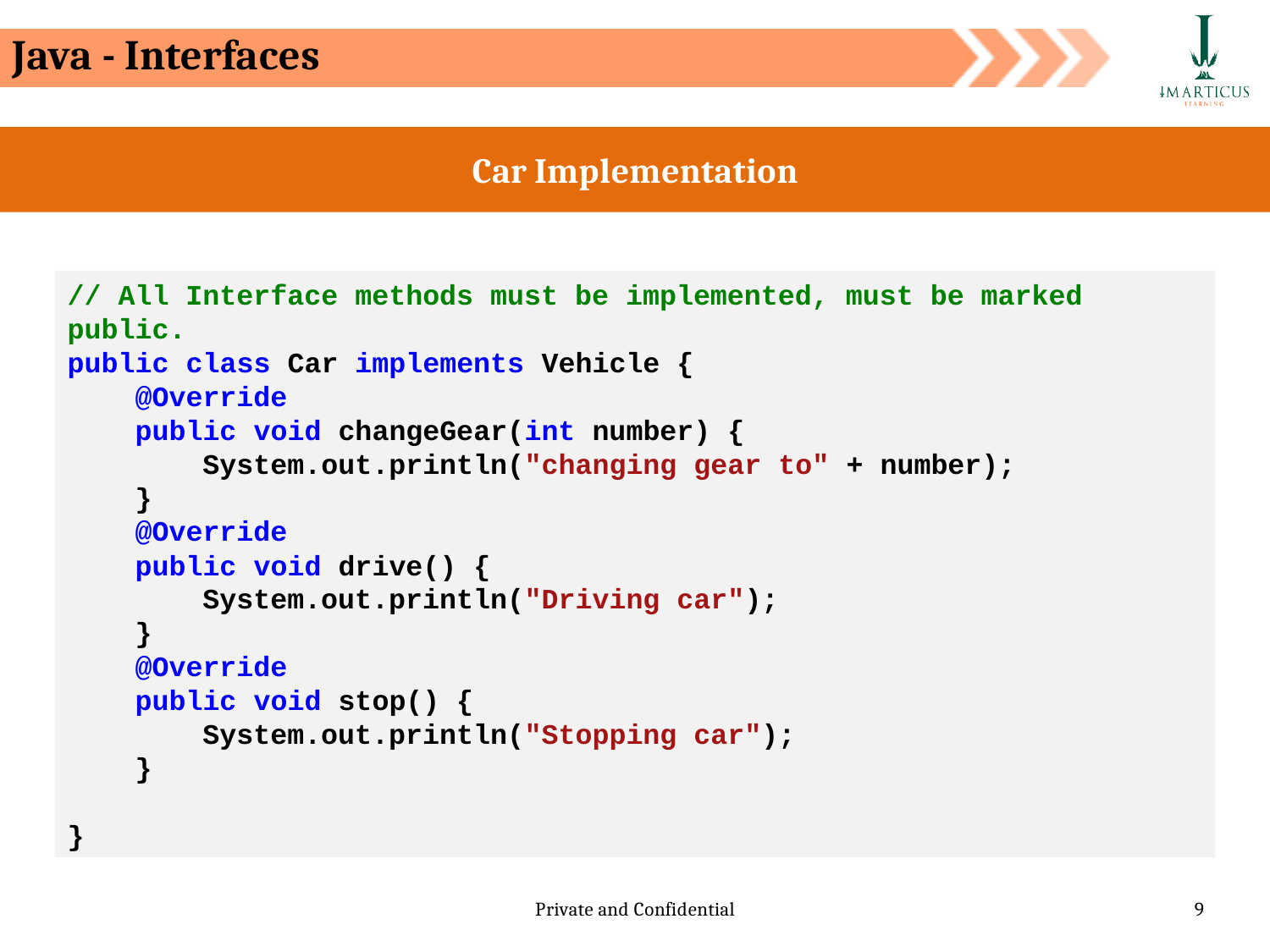

Java - Interfaces

Car Implementation
// All Interface methods must be implemented, must be marked public.
public class Car implements Vehicle {
    @Override
    public void changeGear(int number) {
        System.out.println("changing gear to" + number);
    }
    @Override
    public void drive() {
        System.out.println("Driving car");
    }
    @Override
    public void stop() {
        System.out.println("Stopping car");
    }
}